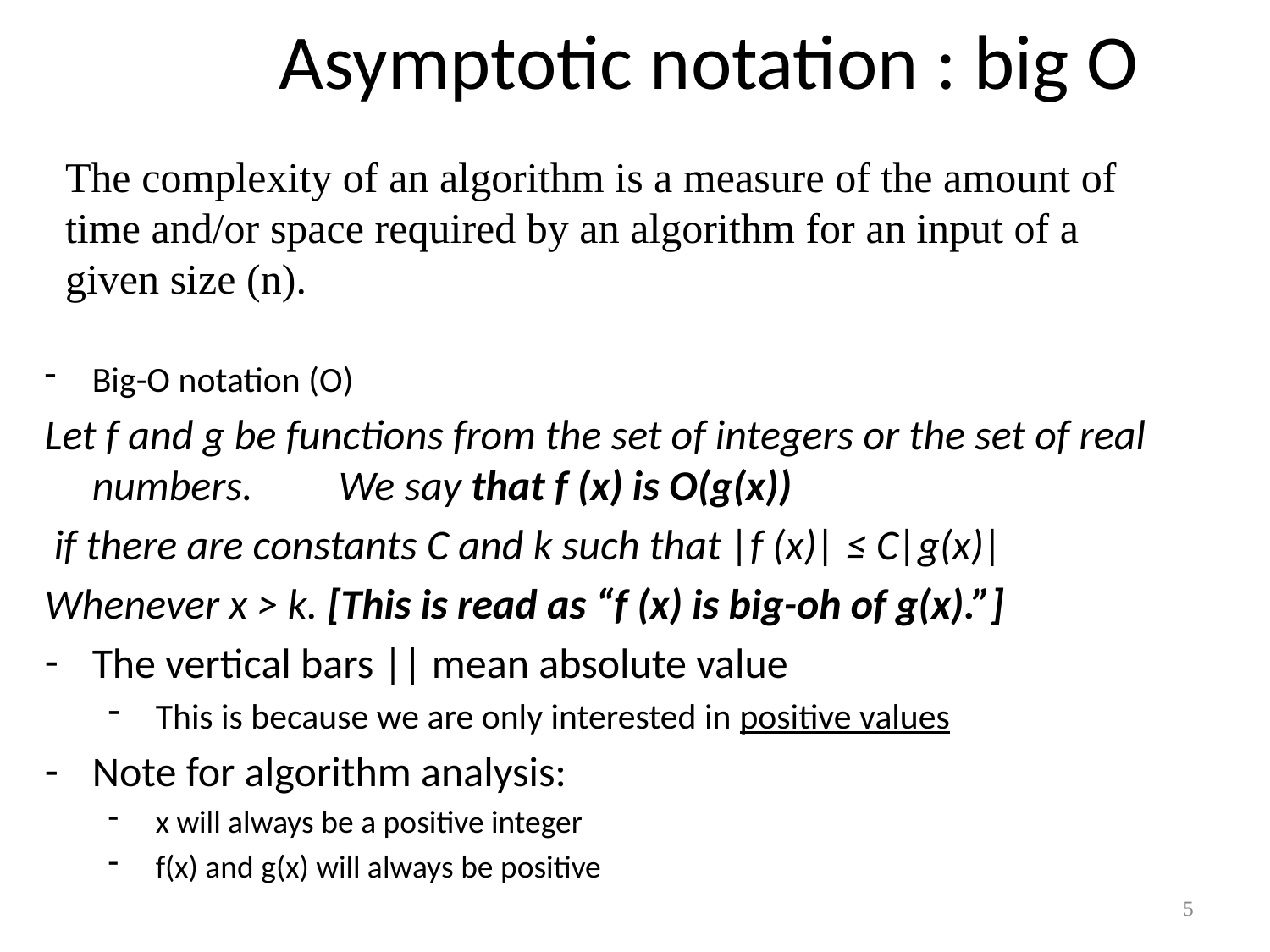

# Asymptotic notation : big O
The complexity of an algorithm is a measure of the amount of time and/or space required by an algorithm for an input of a given size (n).
Big-O notation (O)
Let f and g be functions from the set of integers or the set of real numbers.         We say that f (x) is O(g(x))
 if there are constants C and k such that |f (x)| ≤ C|g(x)|
Whenever x > k. [This is read as “f (x) is big-oh of g(x).”]
The vertical bars || mean absolute value
This is because we are only interested in positive values
Note for algorithm analysis:
x will always be a positive integer
f(x) and g(x) will always be positive
5